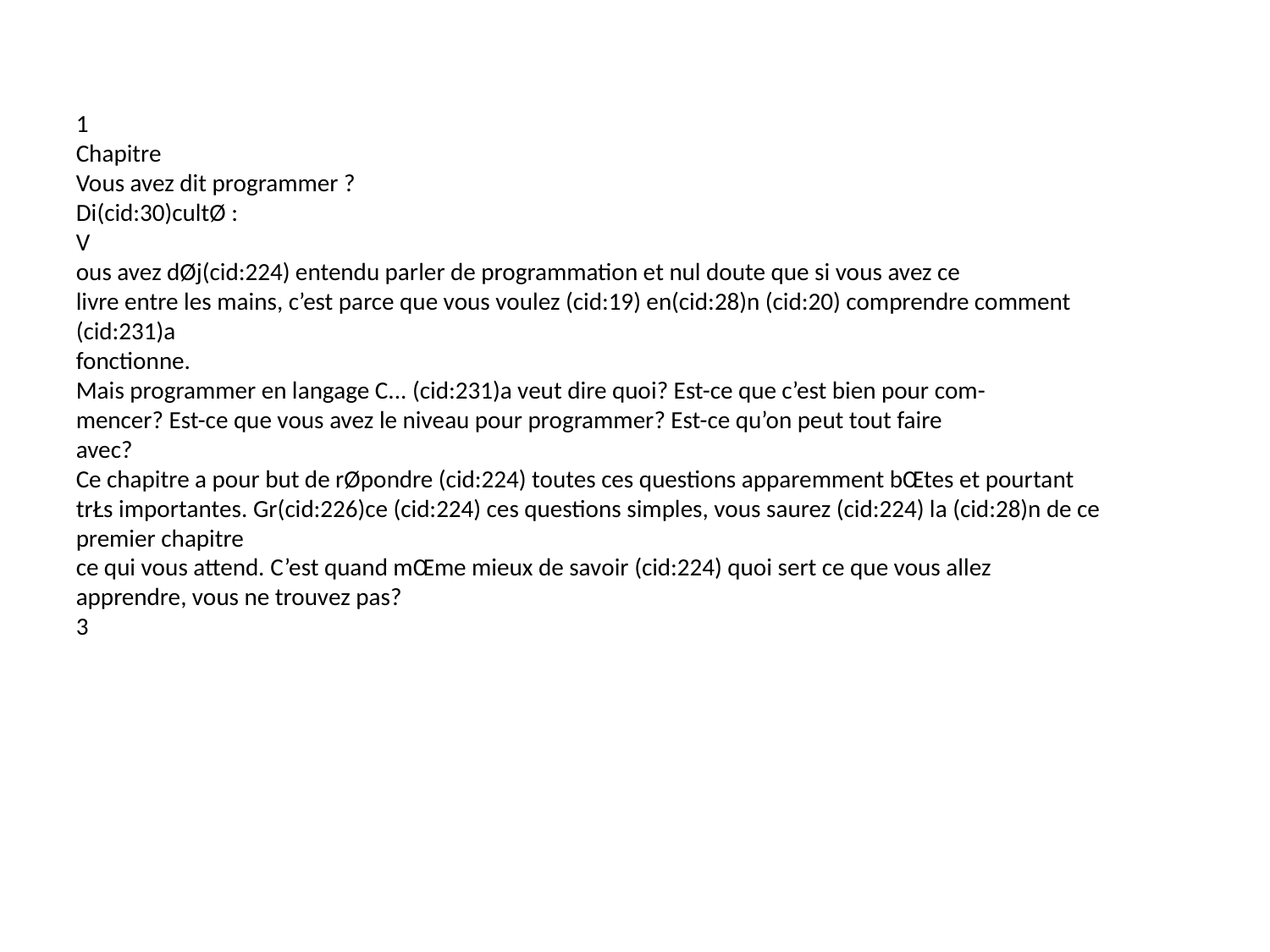

1
Chapitre
Vous avez dit programmer ?
Di(cid:30)cultØ :
V
ous avez dØj(cid:224) entendu parler de programmation et nul doute que si vous avez ce
livre entre les mains, c’est parce que vous voulez (cid:19) en(cid:28)n (cid:20) comprendre comment (cid:231)a
fonctionne.
Mais programmer en langage C... (cid:231)a veut dire quoi? Est-ce que c’est bien pour com-
mencer? Est-ce que vous avez le niveau pour programmer? Est-ce qu’on peut tout faire
avec?
Ce chapitre a pour but de rØpondre (cid:224) toutes ces questions apparemment bŒtes et pourtant
trŁs importantes. Gr(cid:226)ce (cid:224) ces questions simples, vous saurez (cid:224) la (cid:28)n de ce premier chapitre
ce qui vous attend. C’est quand mŒme mieux de savoir (cid:224) quoi sert ce que vous allez
apprendre, vous ne trouvez pas?
3